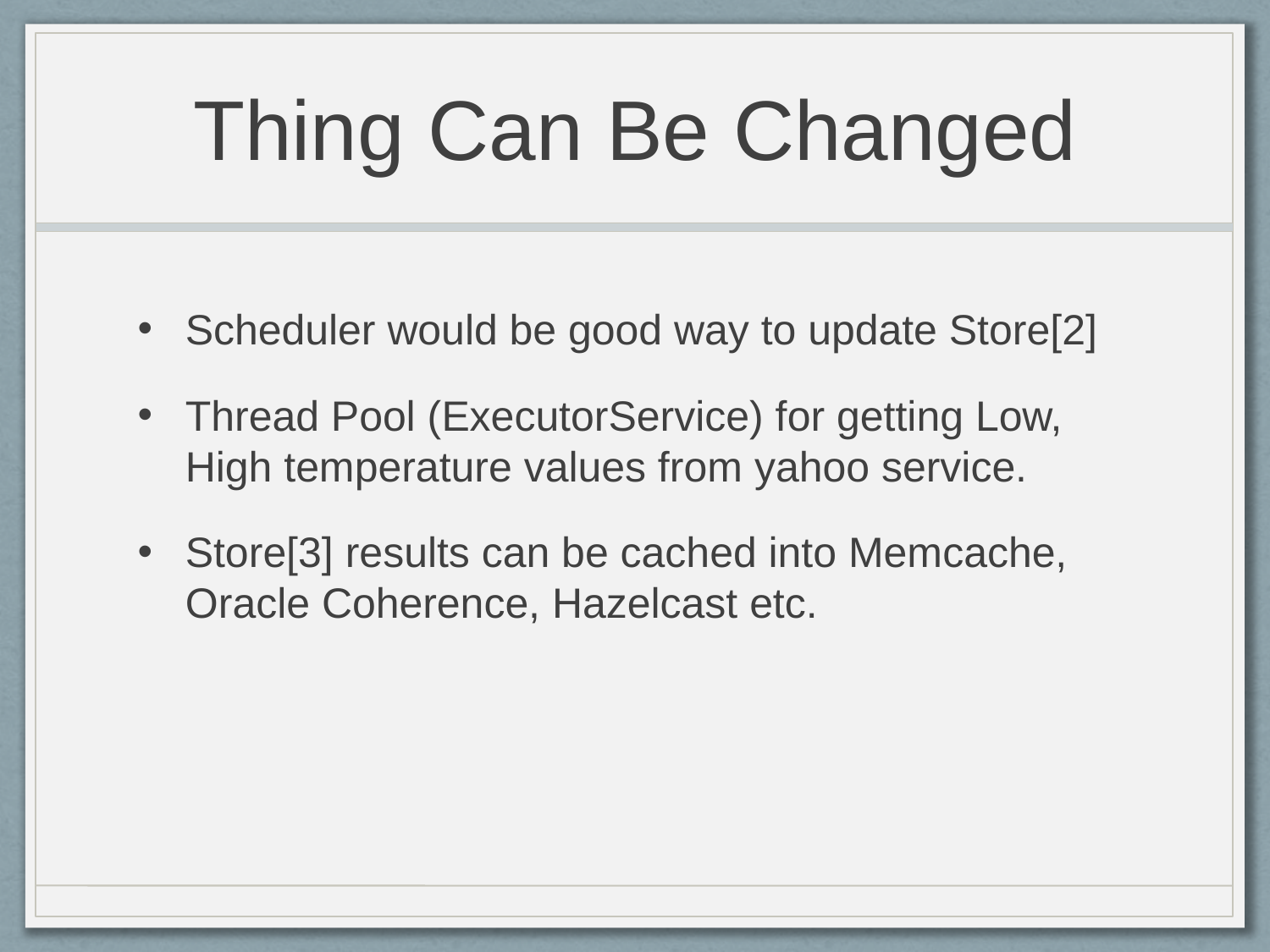

# Thing Can Be Changed
Scheduler would be good way to update Store[2]
Thread Pool (ExecutorService) for getting Low, High temperature values from yahoo service.
Store[3] results can be cached into Memcache, Oracle Coherence, Hazelcast etc.